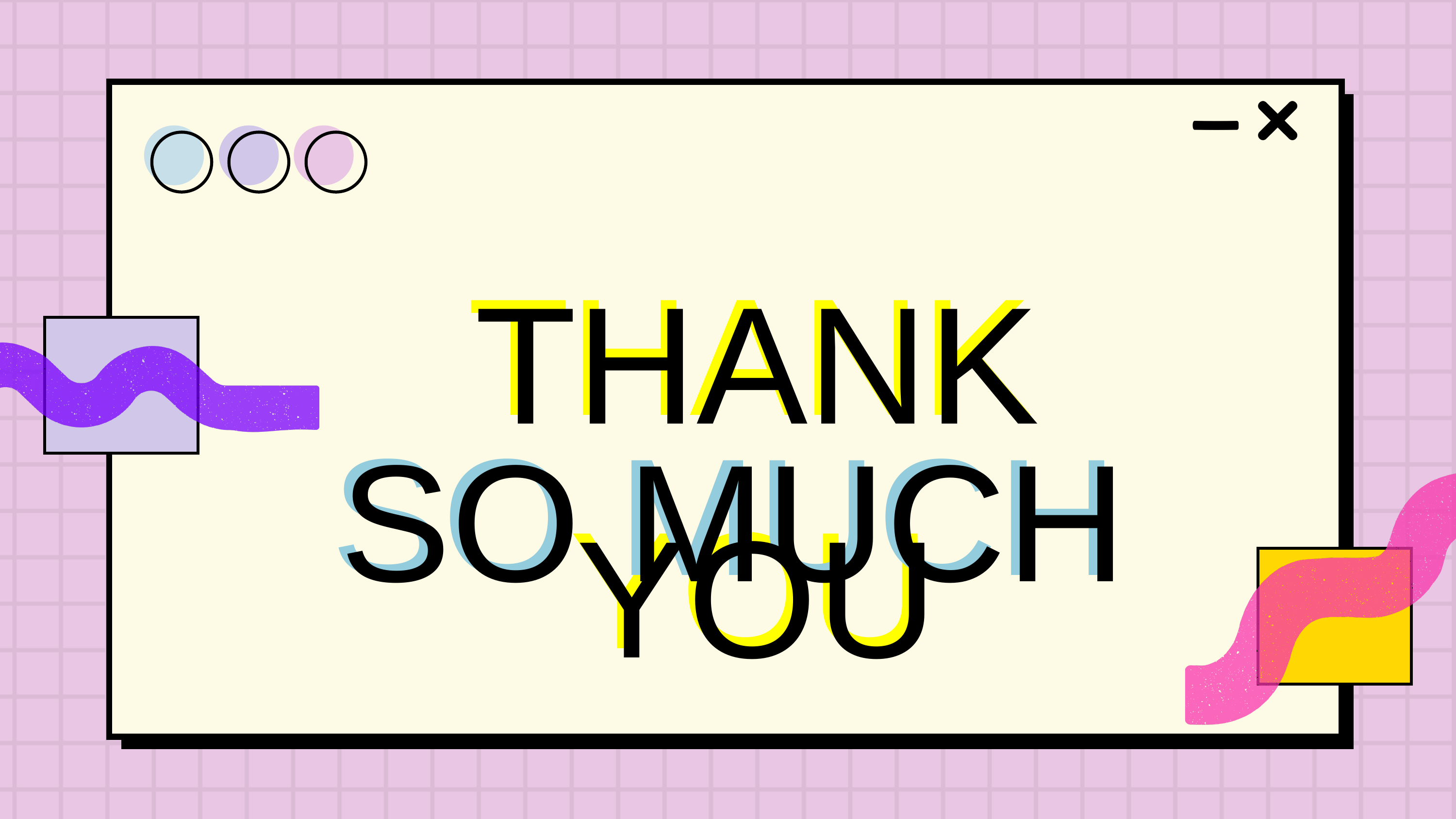

THANK YOU
THANK YOU

SO MUCH
SO MUCH